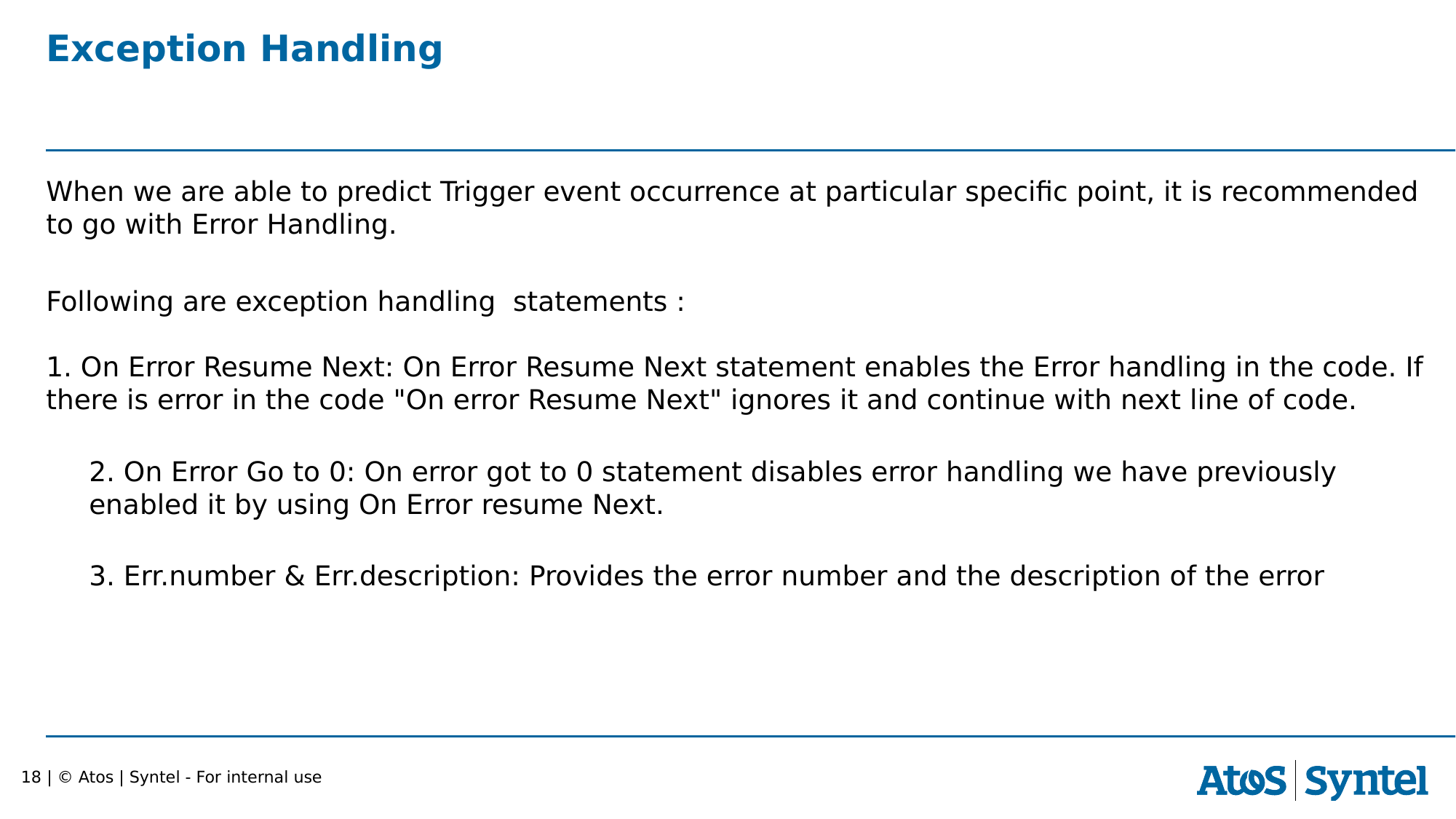

# Exception Handling
When we are able to predict Trigger event occurrence at particular specific point, it is recommended to go with Error Handling.

Following are exception handling  statements :
1. On Error Resume Next: On Error Resume Next statement enables the Error handling in the code. If there is error in the code "On error Resume Next" ignores it and continue with next line of code.
2. On Error Go to 0: On error got to 0 statement disables error handling we have previously enabled it by using On Error resume Next.
3. Err.number & Err.description: Provides the error number and the description of the error